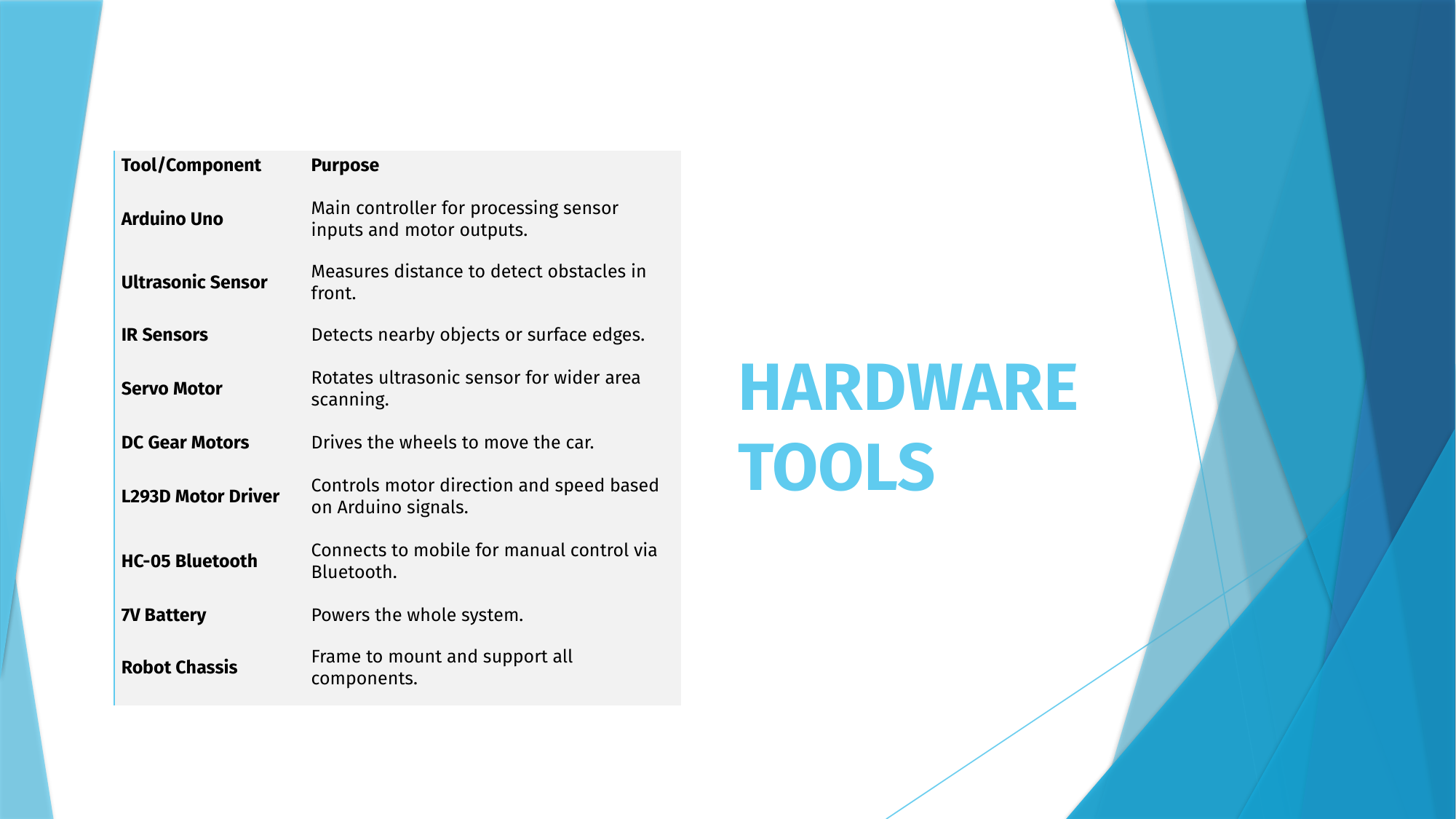

| Tool/Component | Purpose |
| --- | --- |
| Arduino Uno | Main controller for processing sensor inputs and motor outputs. |
| Ultrasonic Sensor | Measures distance to detect obstacles in front. |
| IR Sensors | Detects nearby objects or surface edges. |
| Servo Motor | Rotates ultrasonic sensor for wider area scanning. |
| DC Gear Motors | Drives the wheels to move the car. |
| L293D Motor Driver | Controls motor direction and speed based on Arduino signals. |
| HC-05 Bluetooth | Connects to mobile for manual control via Bluetooth. |
| 7V Battery | Powers the whole system. |
| Robot Chassis | Frame to mount and support all components. |
# HARDWARE TOOLS